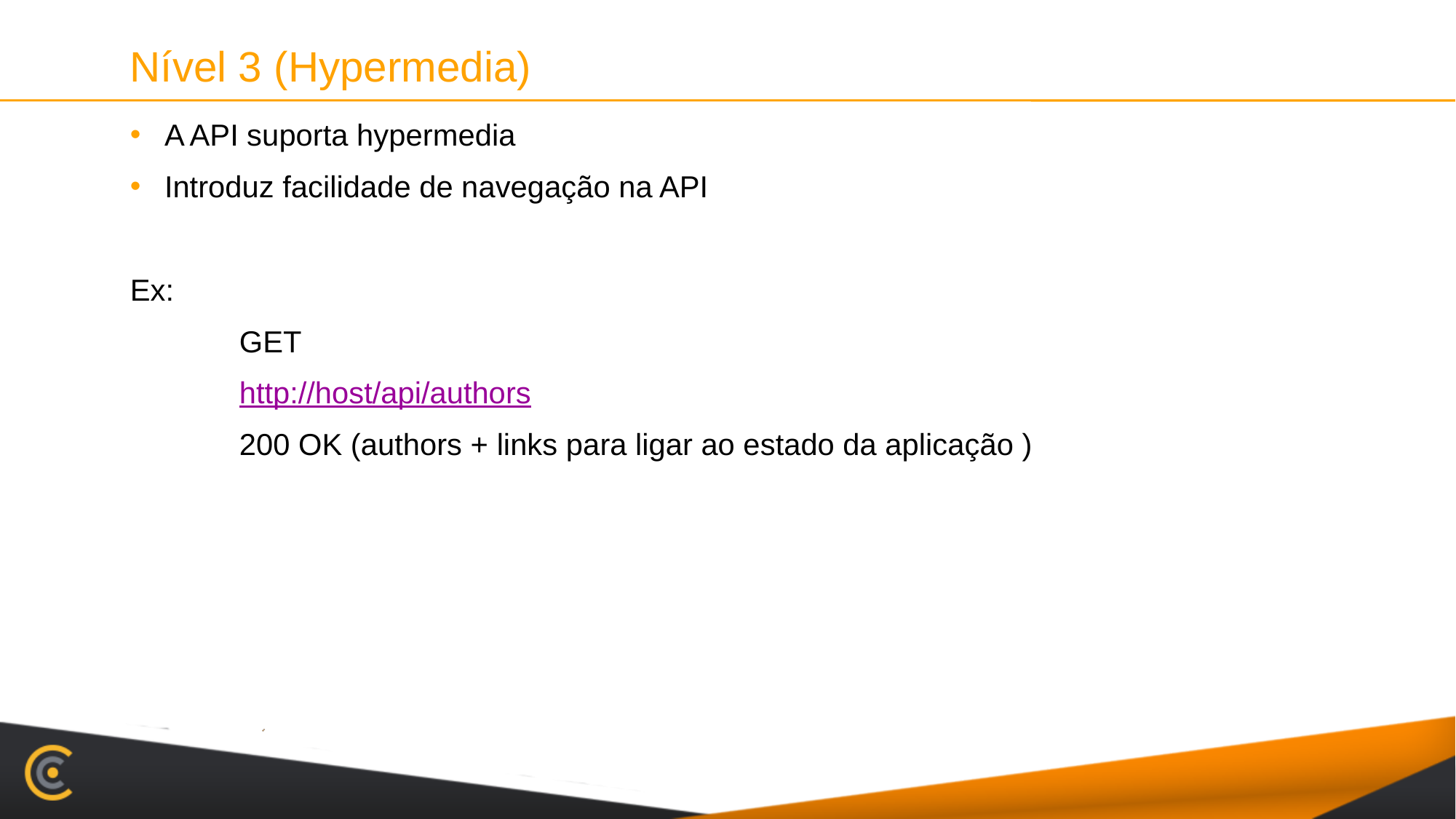

# Nível 3 (Hypermedia)
A API suporta hypermedia
Introduz facilidade de navegação na API

Ex:
	GET
	http://host/api/authors
	200 OK (authors + links para ligar ao estado da aplicação )